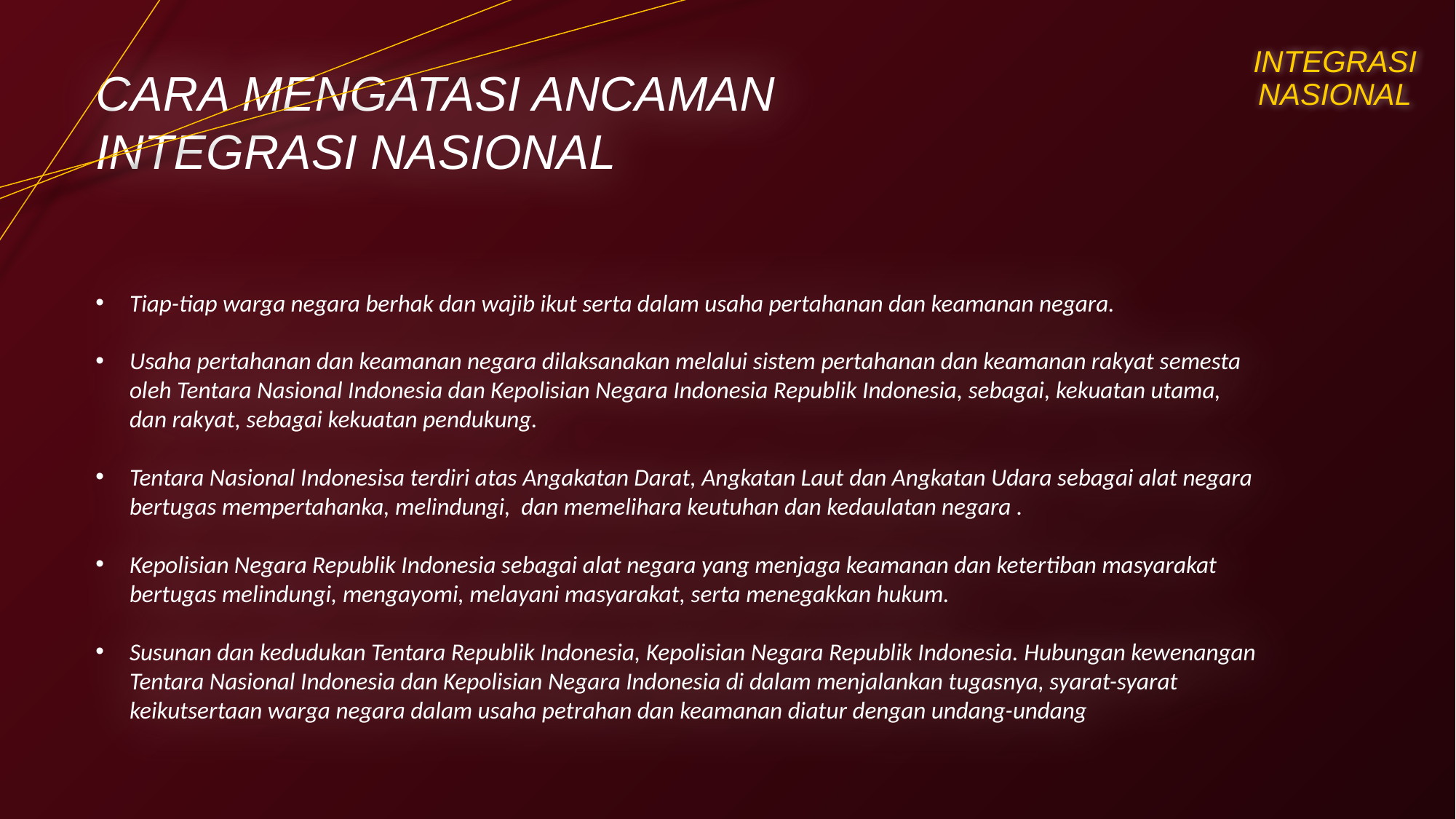

INTEGRASI NASIONAL
CARA MENGATASI ANCAMAN INTEGRASI NASIONAL
Tiap-tiap warga negara berhak dan wajib ikut serta dalam usaha pertahanan dan keamanan negara.

Usaha pertahanan dan keamanan negara dilaksanakan melalui sistem pertahanan dan keamanan rakyat semesta oleh Tentara Nasional Indonesia dan Kepolisian Negara Indonesia Republik Indonesia, sebagai, kekuatan utama, dan rakyat, sebagai kekuatan pendukung.

Tentara Nasional Indonesisa terdiri atas Angakatan Darat, Angkatan Laut dan Angkatan Udara sebagai alat negara bertugas mempertahanka, melindungi,  dan memelihara keutuhan dan kedaulatan negara .

Kepolisian Negara Republik Indonesia sebagai alat negara yang menjaga keamanan dan ketertiban masyarakat bertugas melindungi, mengayomi, melayani masyarakat, serta menegakkan hukum.

Susunan dan kedudukan Tentara Republik Indonesia, Kepolisian Negara Republik Indonesia. Hubungan kewenangan Tentara Nasional Indonesia dan Kepolisian Negara Indonesia di dalam menjalankan tugasnya, syarat-syarat keikutsertaan warga negara dalam usaha petrahan dan keamanan diatur dengan undang-undang